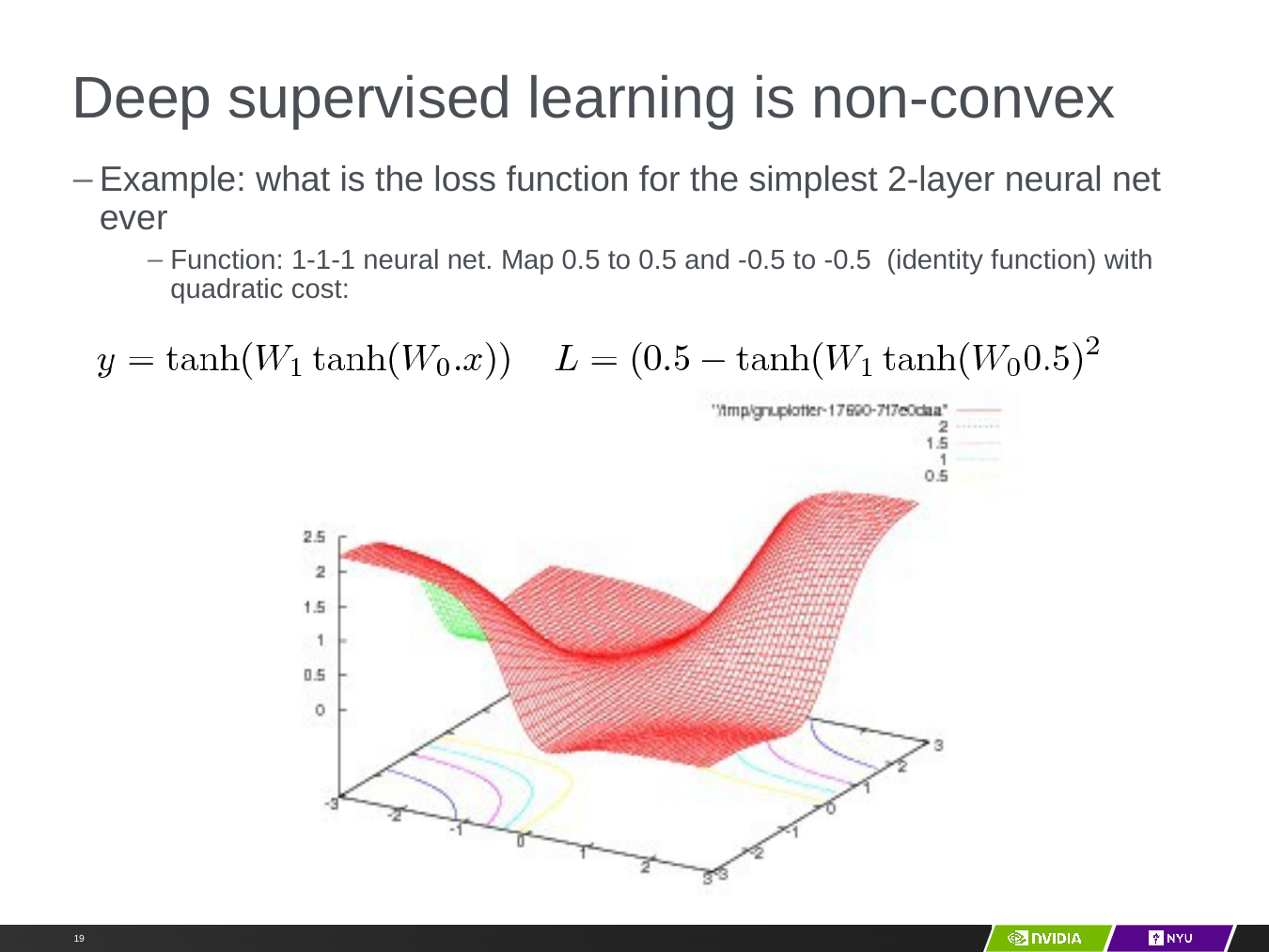

# Deep supervised learning is non-convex
Example: what is the loss function for the simplest 2-layer neural net ever
Function: 1-1-1 neural net. Map 0.5 to 0.5 and -0.5 to -0.5  (identity function) with quadratic cost: